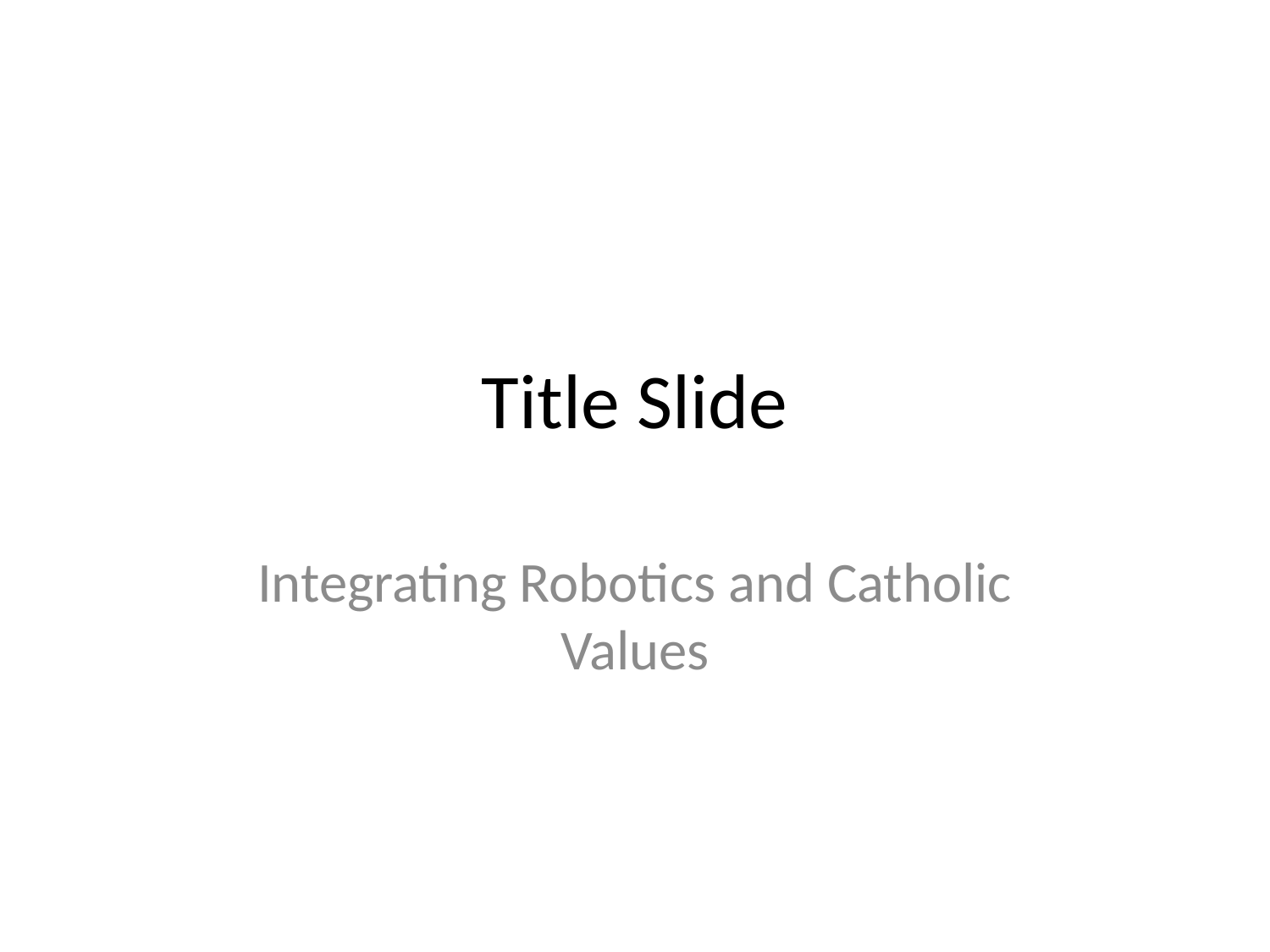

# Title Slide
Integrating Robotics and Catholic Values